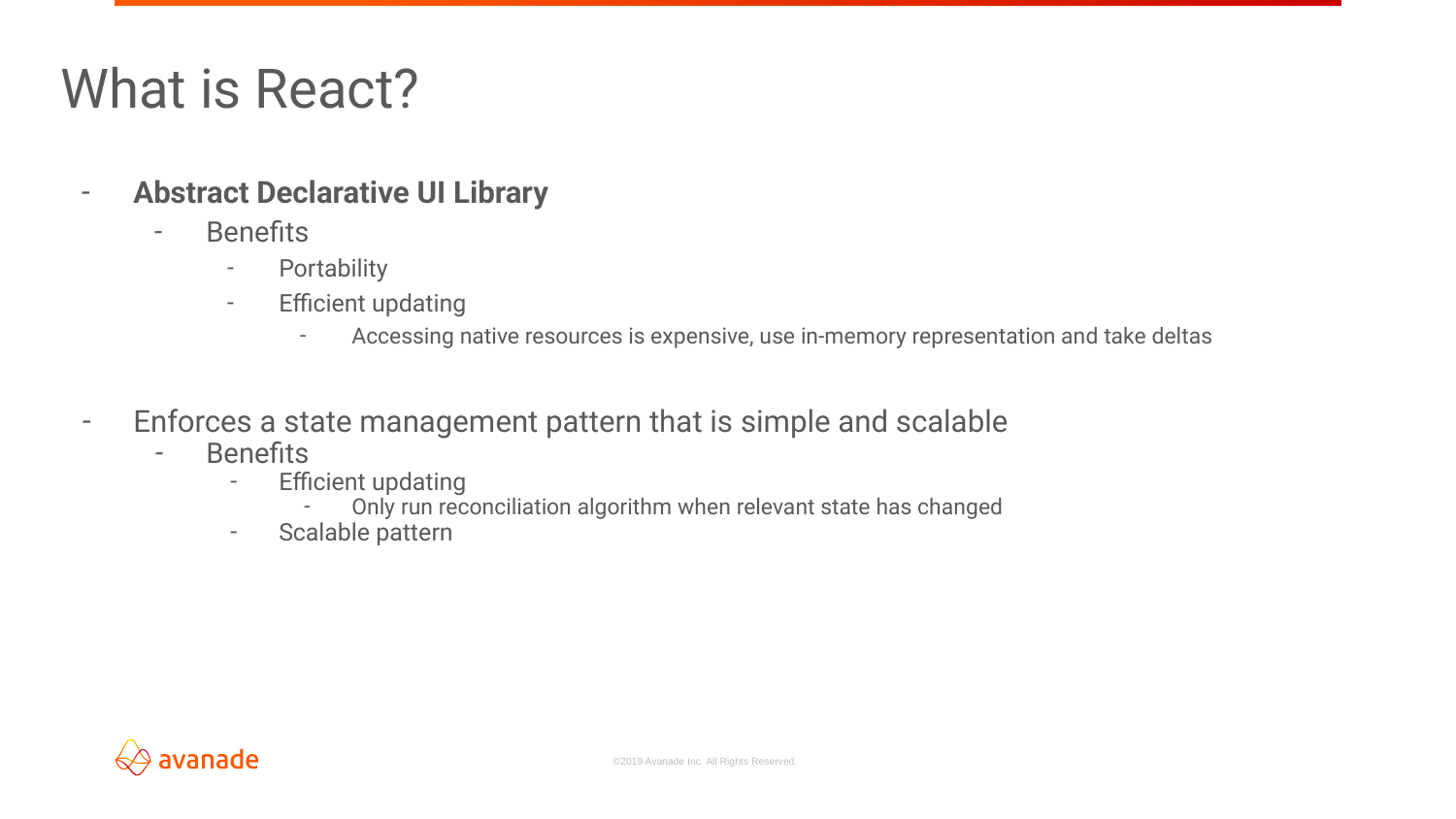

# What is React?
Abstract Declarative UI Library
Benefits
Portability
Efficient updating
Accessing native resources is expensive, use in-memory representation and take deltas

Enforces a state management pattern that is simple and scalable
Benefits
Efficient updating
Only run reconciliation algorithm when relevant state has changed
Scalable pattern